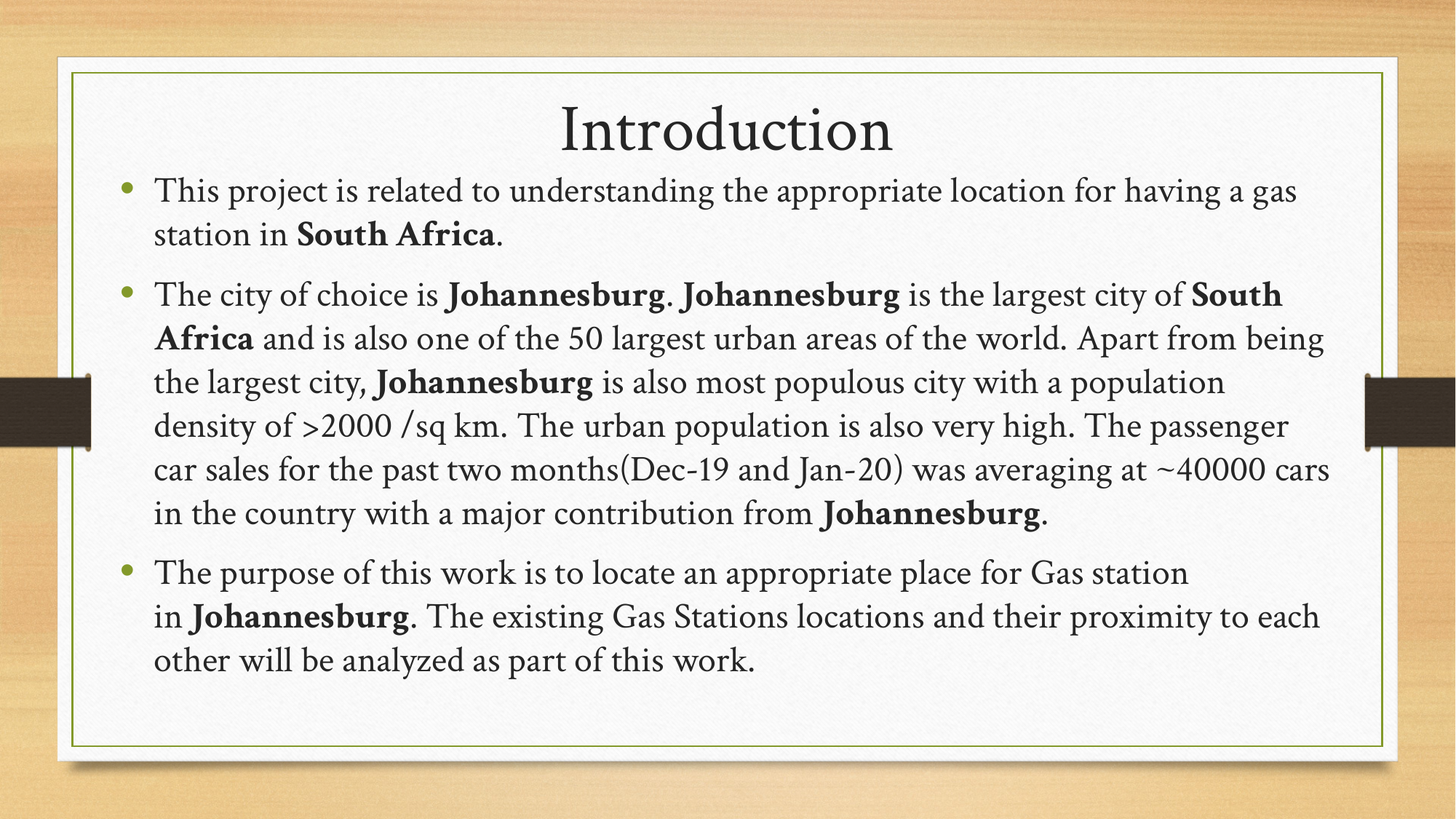

# Introduction
This project is related to understanding the appropriate location for having a gas station in South Africa.
The city of choice is Johannesburg. Johannesburg is the largest city of South Africa and is also one of the 50 largest urban areas of the world. Apart from being the largest city, Johannesburg is also most populous city with a population density of >2000 /sq km. The urban population is also very high. The passenger car sales for the past two months(Dec-19 and Jan-20) was averaging at ~40000 cars in the country with a major contribution from Johannesburg.
The purpose of this work is to locate an appropriate place for Gas station in Johannesburg. The existing Gas Stations locations and their proximity to each other will be analyzed as part of this work.